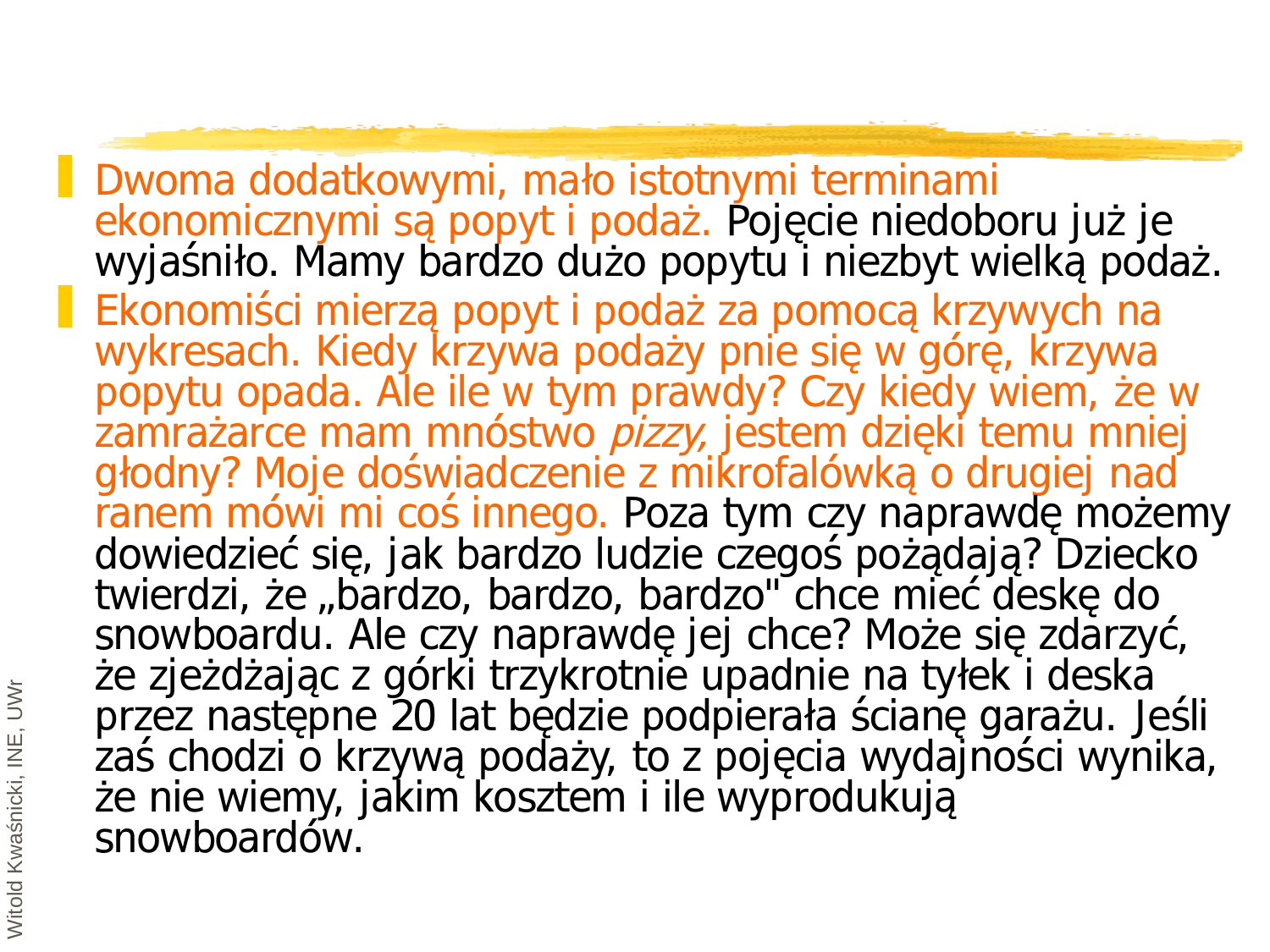

#
Dwoma dodatkowymi, mało istotnymi terminami ekonomicznymi są popyt i podaż. Pojęcie niedoboru już je wyjaśniło. Mamy bardzo dużo popytu i niezbyt wielką podaż.
Ekonomiści mierzą popyt i podaż za pomocą krzywych na wykresach. Kiedy krzywa podaży pnie się w górę, krzywa popytu opada. Ale ile w tym prawdy? Czy kiedy wiem, że w zamrażarce mam mnóstwo pizzy, jestem dzięki temu mniej głodny? Moje doświadczenie z mikrofalówką o drugiej nad ranem mówi mi coś innego. Poza tym czy naprawdę możemy dowiedzieć się, jak bardzo ludzie czegoś pożądają? Dziecko twierdzi, że „bardzo, bardzo, bardzo" chce mieć deskę do snowboardu. Ale czy naprawdę jej chce? Może się zdarzyć, że zjeżdżając z górki trzykrotnie upadnie na tyłek i deska przez następne 20 lat będzie podpierała ścianę garażu. Jeśli zaś chodzi o krzywą podaży, to z pojęcia wydajności wynika, że nie wiemy, jakim kosztem i ile wyprodukują snowboardów.
Witold Kwaśnicki, INE, UWr